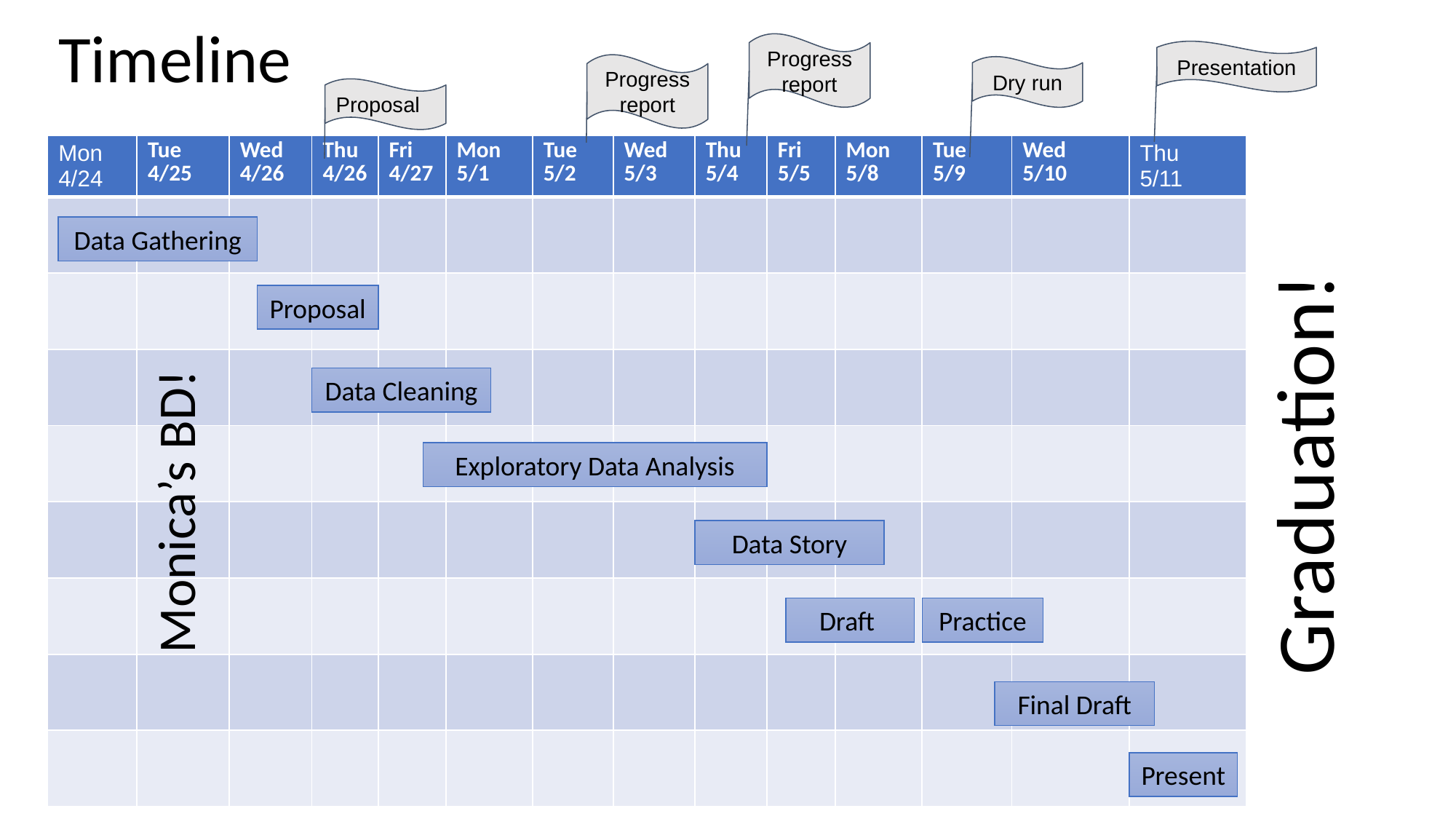

# Timeline
Progress report
Presentation
Progress report
Dry run
Proposal
| Mon 4/24 | Tue 4/25 | Wed 4/26 | Thu 4/26 | Fri 4/27 | Mon 5/1 | Tue 5/2 | Wed 5/3 | Thu 5/4 | Fri 5/5 | Mon 5/8 | Tue 5/9 | Wed 5/10 | Thu 5/11 |
| --- | --- | --- | --- | --- | --- | --- | --- | --- | --- | --- | --- | --- | --- |
|  |  |  |  |  |  |  |  |  |  |  |  |  |  |
|  |  |  |  |  |  |  |  |  |  |  |  |  |  |
|  |  |  |  |  |  |  |  |  |  |  |  |  |  |
|  |  |  |  |  |  |  |  |  |  |  |  |  |  |
|  |  |  |  |  |  |  |  |  |  |  |  |  |  |
|  |  |  |  |  |  |  |  |  |  |  |  |  |  |
|  |  |  |  |  |  |  |  |  |  |  |  |  |  |
|  |  |  |  |  |  |  |  |  |  |  |  |  |  |
Data Gathering
Proposal
Data Cleaning
Graduation!
Exploratory Data Analysis
Monica’s BD!
Data Story
Draft
Practice
Final Draft
Present